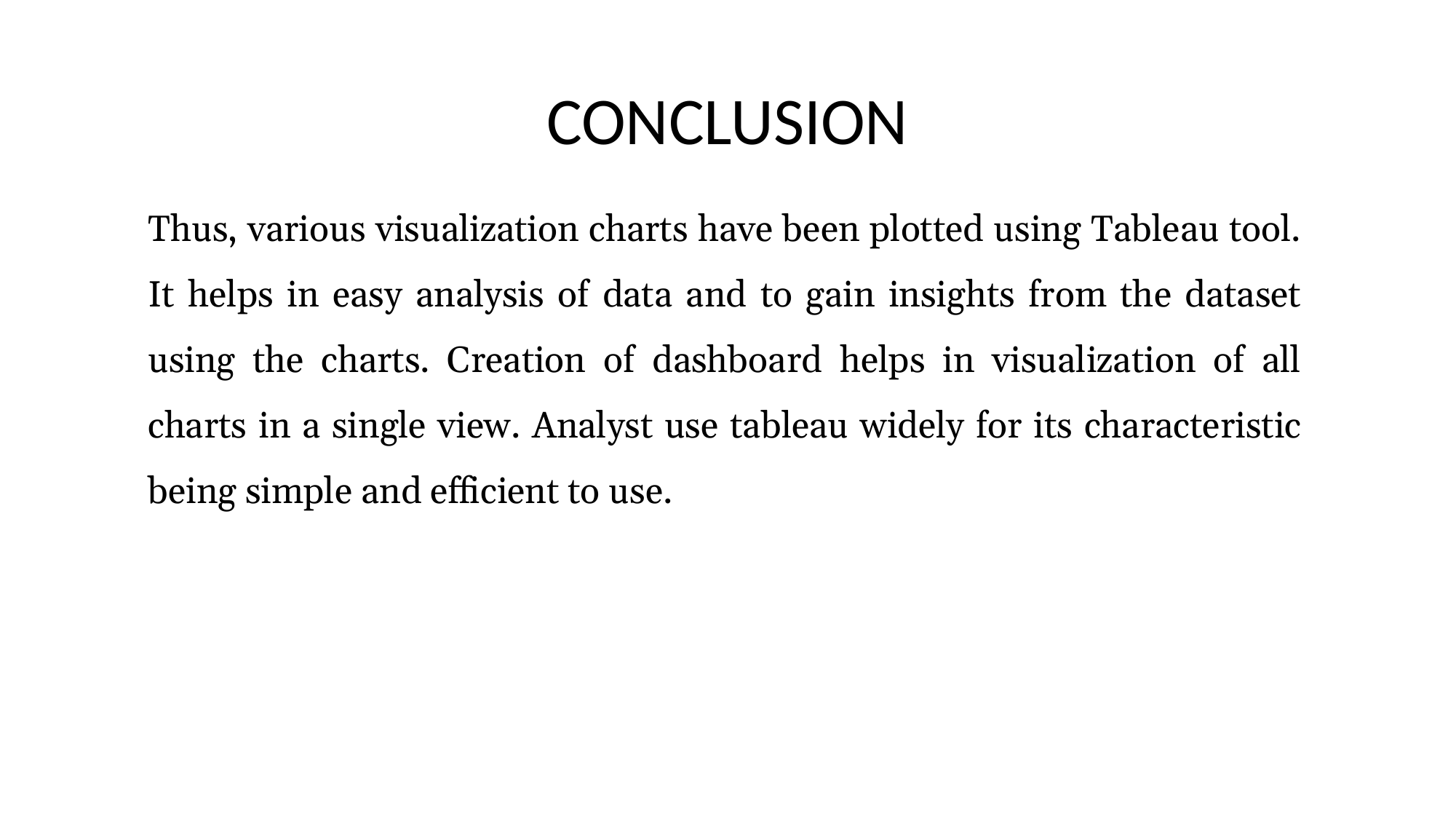

# CONCLUSION
Thus, various visualization charts have been plotted using Tableau tool. It helps in easy analysis of data and to gain insights from the dataset using the charts. Creation of dashboard helps in visualization of all charts in a single view. Analyst use tableau widely for its characteristic being simple and efficient to use.